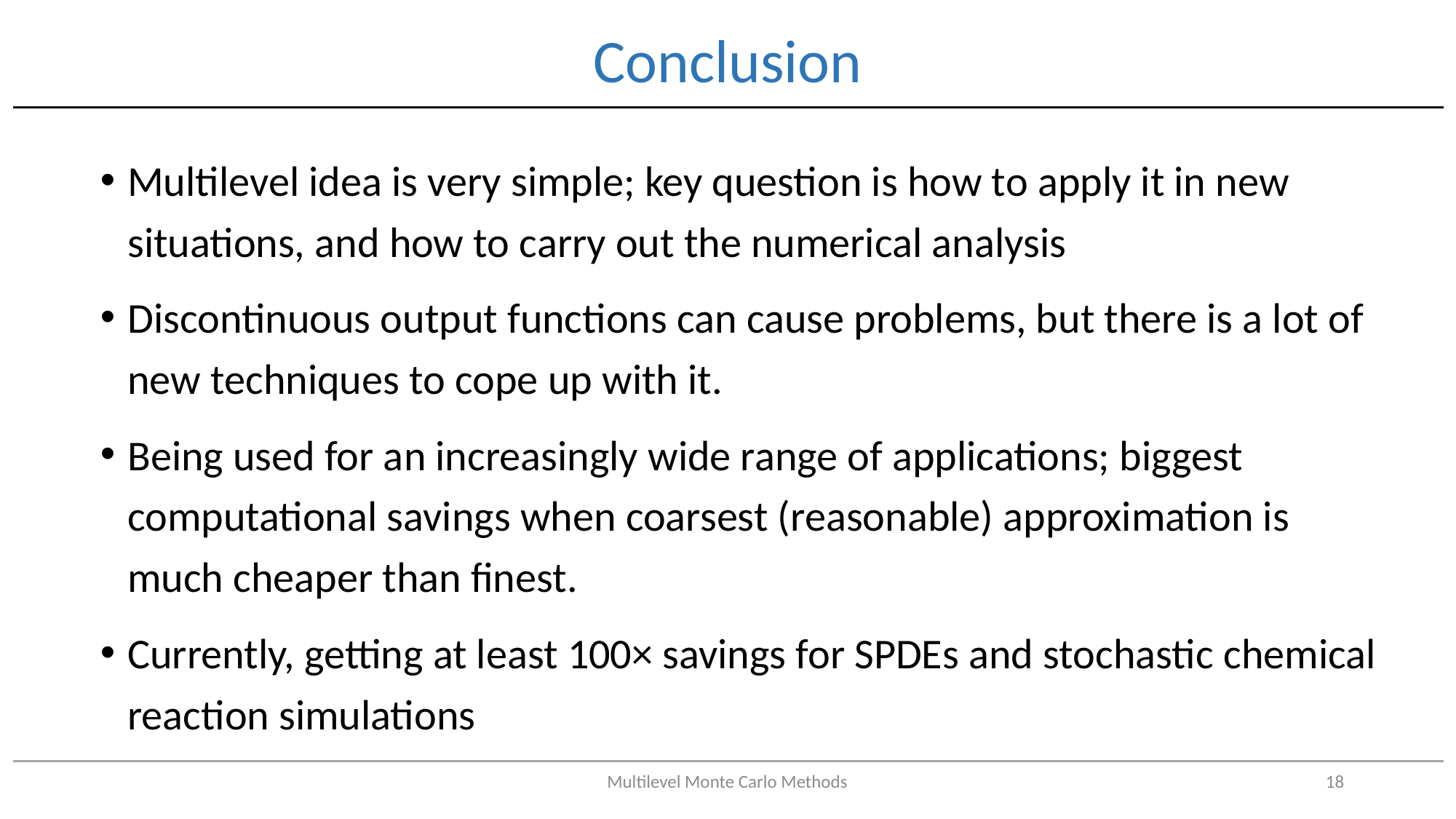

# Conclusion

Multilevel idea is very simple; key question is how to apply it in new situations, and how to carry out the numerical analysis
Discontinuous output functions can cause problems, but there is a lot of new techniques to cope up with it.
Being used for an increasingly wide range of applications; biggest computational savings when coarsest (reasonable) approximation is much cheaper than finest.
Currently, getting at least 100× savings for SPDEs and stochastic chemical reaction simulations

Multilevel Monte Carlo Methods
18